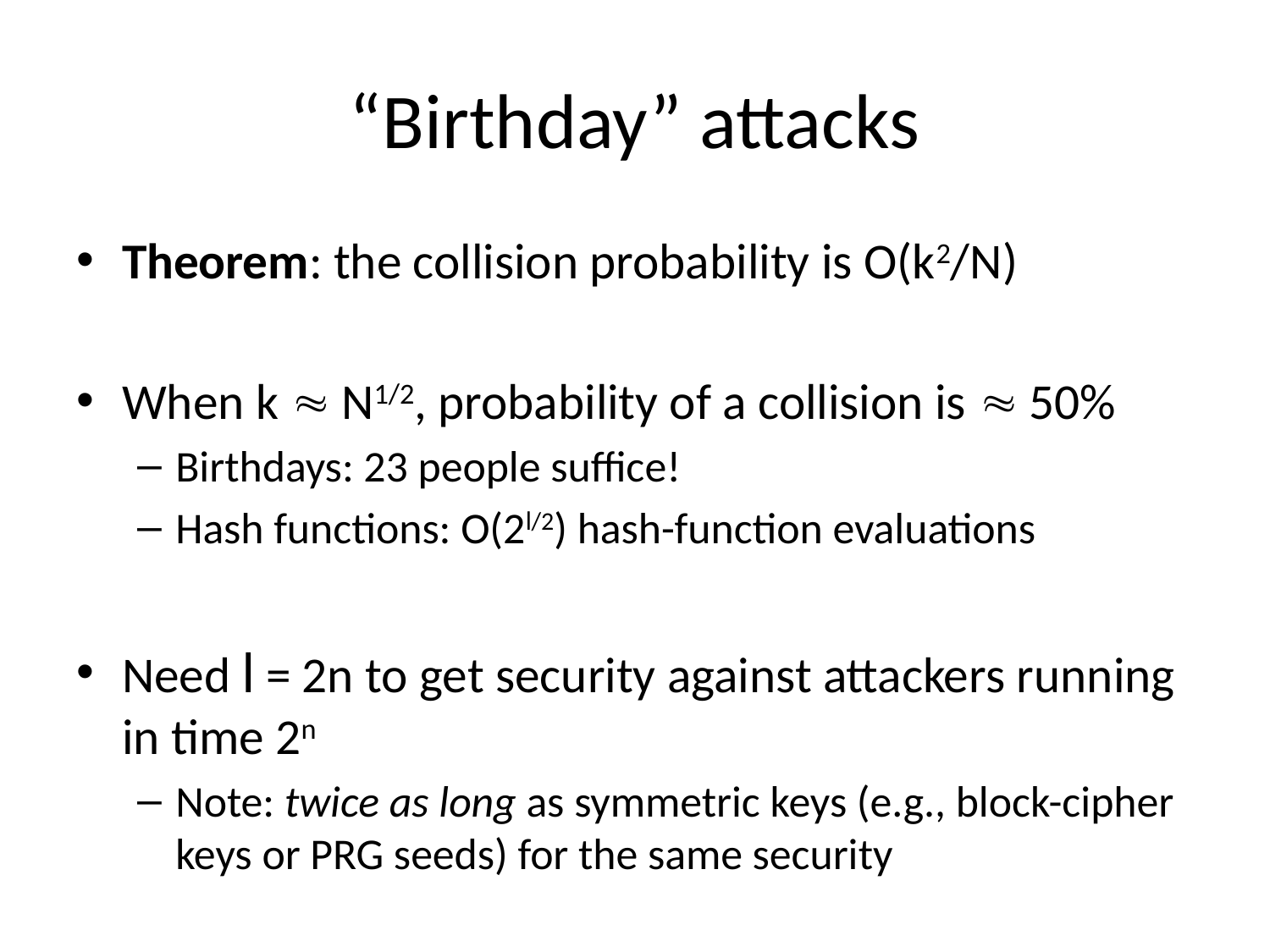

# “Birthday” attacks
Theorem: the collision probability is O(k2/N)

When k ≈ N1/2, probability of a collision is ≈ 50%
Birthdays: 23 people suffice!
Hash functions: O(2l/2) hash-function evaluations

Need l = 2n to get security against attackers running in time 2n
Note: twice as long as symmetric keys (e.g., block-cipher keys or PRG seeds) for the same security